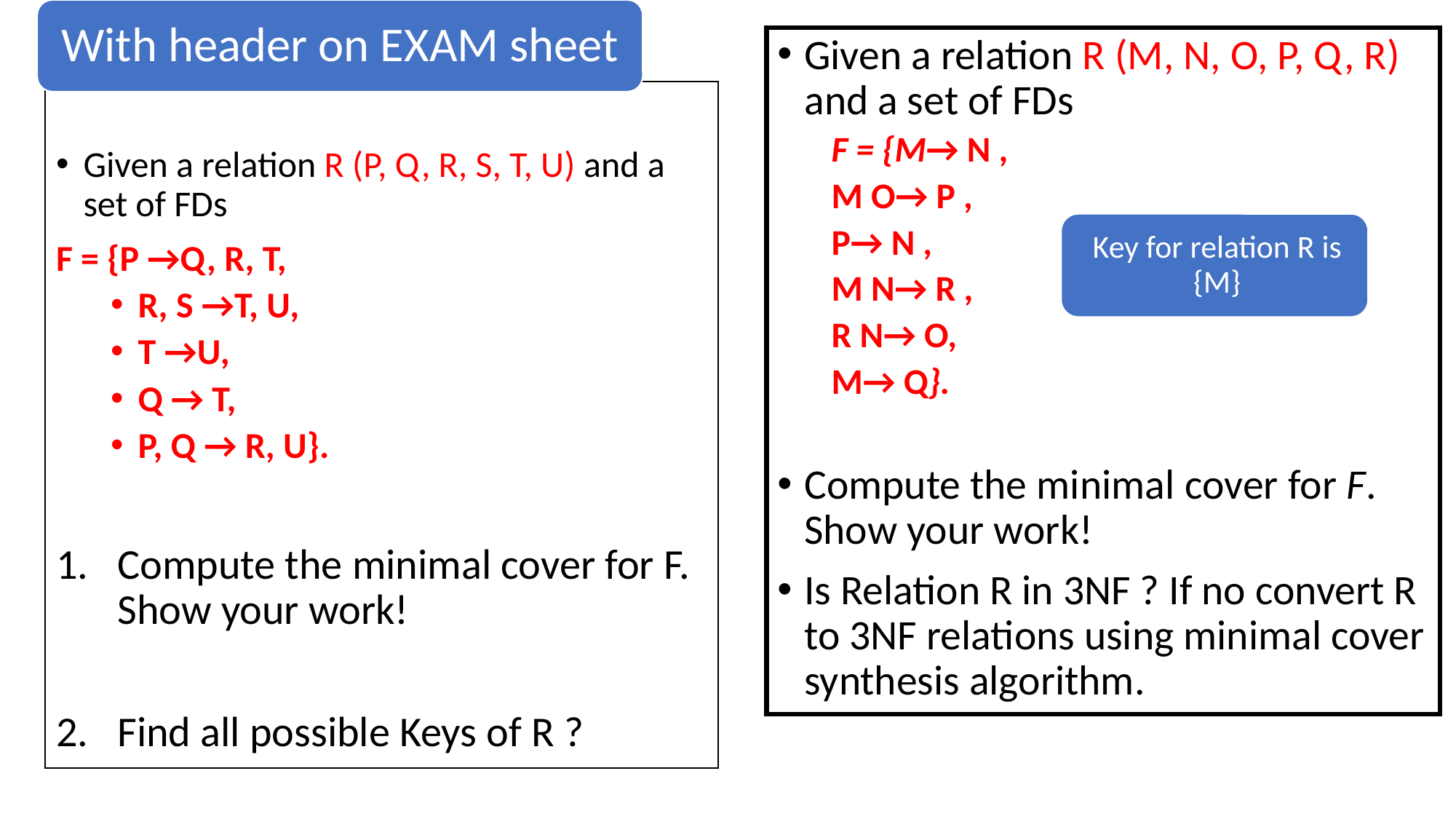

With header on EXAM sheet
Given a relation R (M, N, O, P, Q, R) and a set of FDs
F = {M→ N ,
M O→ P ,
P→ N ,
M N→ R ,
R N→ O,
M→ Q}.

Compute the minimal cover for F. Show your work!
Is Relation R in 3NF ? If no convert R to 3NF relations using minimal cover synthesis algorithm.

Given a relation R (P, Q, R, S, T, U) and a set of FDs
F = {P →Q, R, T,
R, S →T, U,
T →U,
Q → T,
P, Q → R, U}.

Compute the minimal cover for F. Show your work!

Find all possible Keys of R ?

Key for relation R is {M}